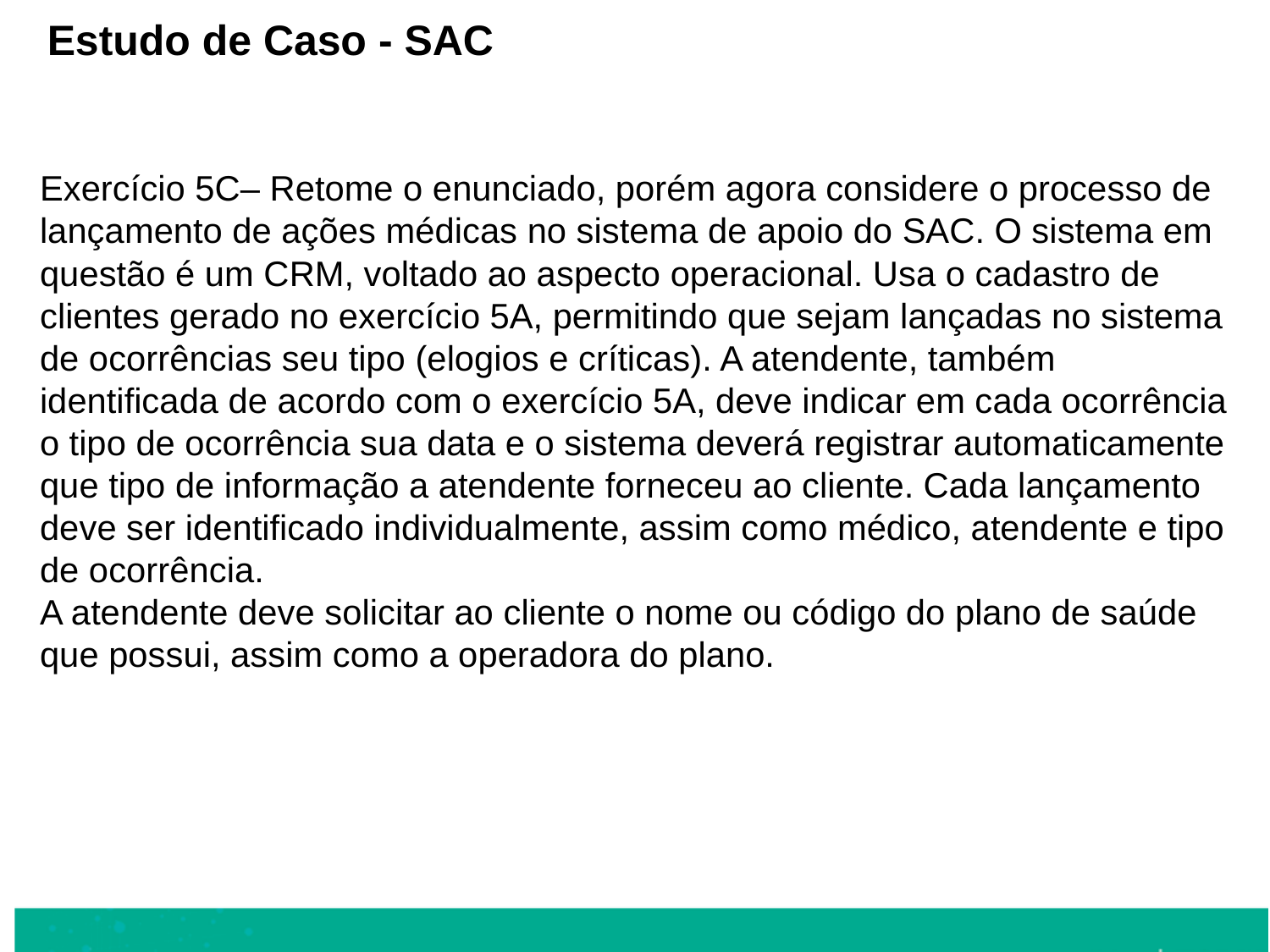

Estudo de Caso - SAC
Exercício 5C– Retome o enunciado, porém agora considere o processo de lançamento de ações médicas no sistema de apoio do SAC. O sistema em questão é um CRM, voltado ao aspecto operacional. Usa o cadastro de clientes gerado no exercício 5A, permitindo que sejam lançadas no sistema de ocorrências seu tipo (elogios e críticas). A atendente, também identificada de acordo com o exercício 5A, deve indicar em cada ocorrência o tipo de ocorrência sua data e o sistema deverá registrar automaticamente que tipo de informação a atendente forneceu ao cliente. Cada lançamento deve ser identificado individualmente, assim como médico, atendente e tipo de ocorrência.
A atendente deve solicitar ao cliente o nome ou código do plano de saúde que possui, assim como a operadora do plano.